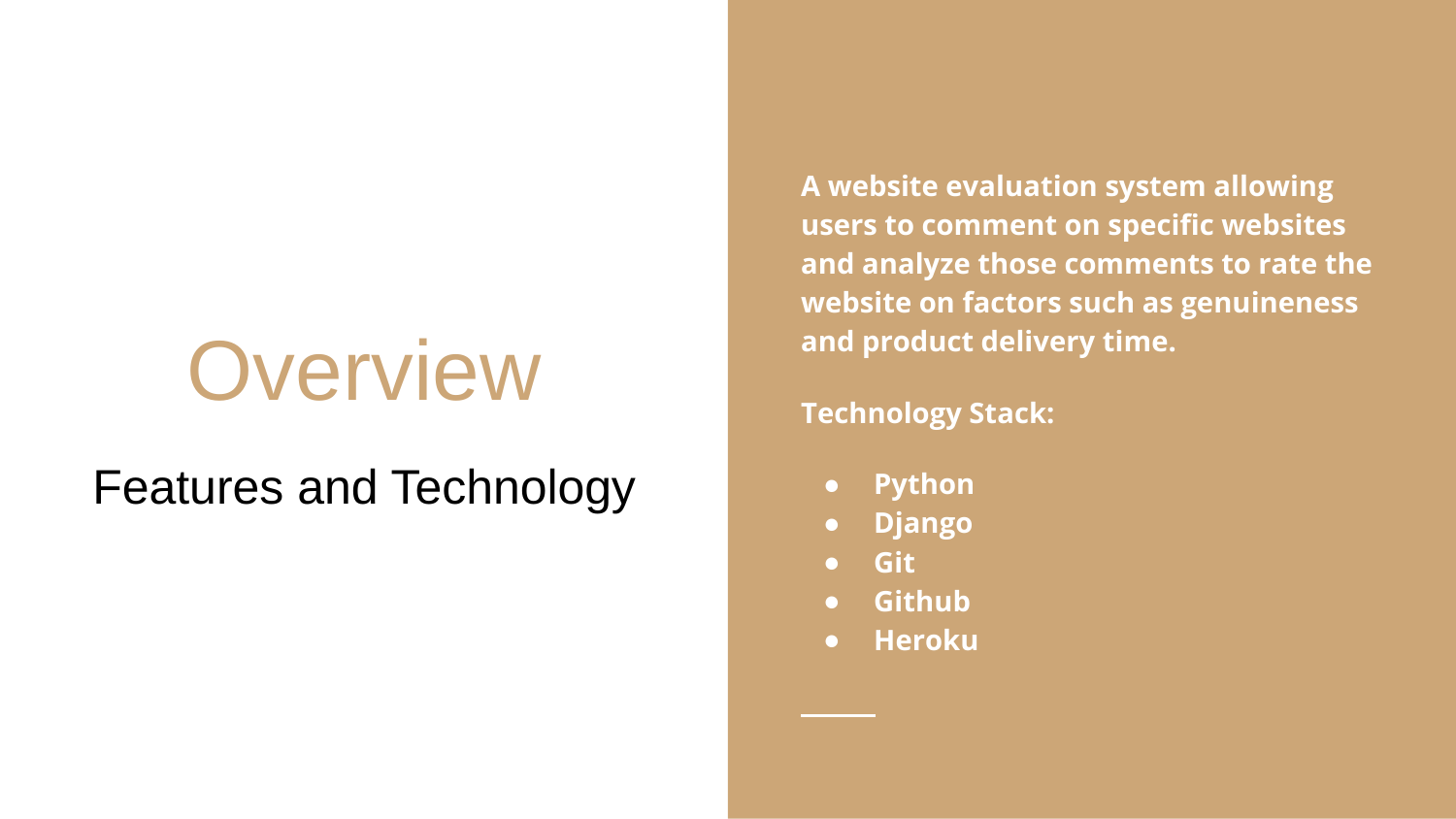

A website evaluation system allowing users to comment on specific websites and analyze those comments to rate the website on factors such as genuineness and product delivery time.
Technology Stack:
Python
Django
Git
Github
Heroku
# Overview
Features and Technology